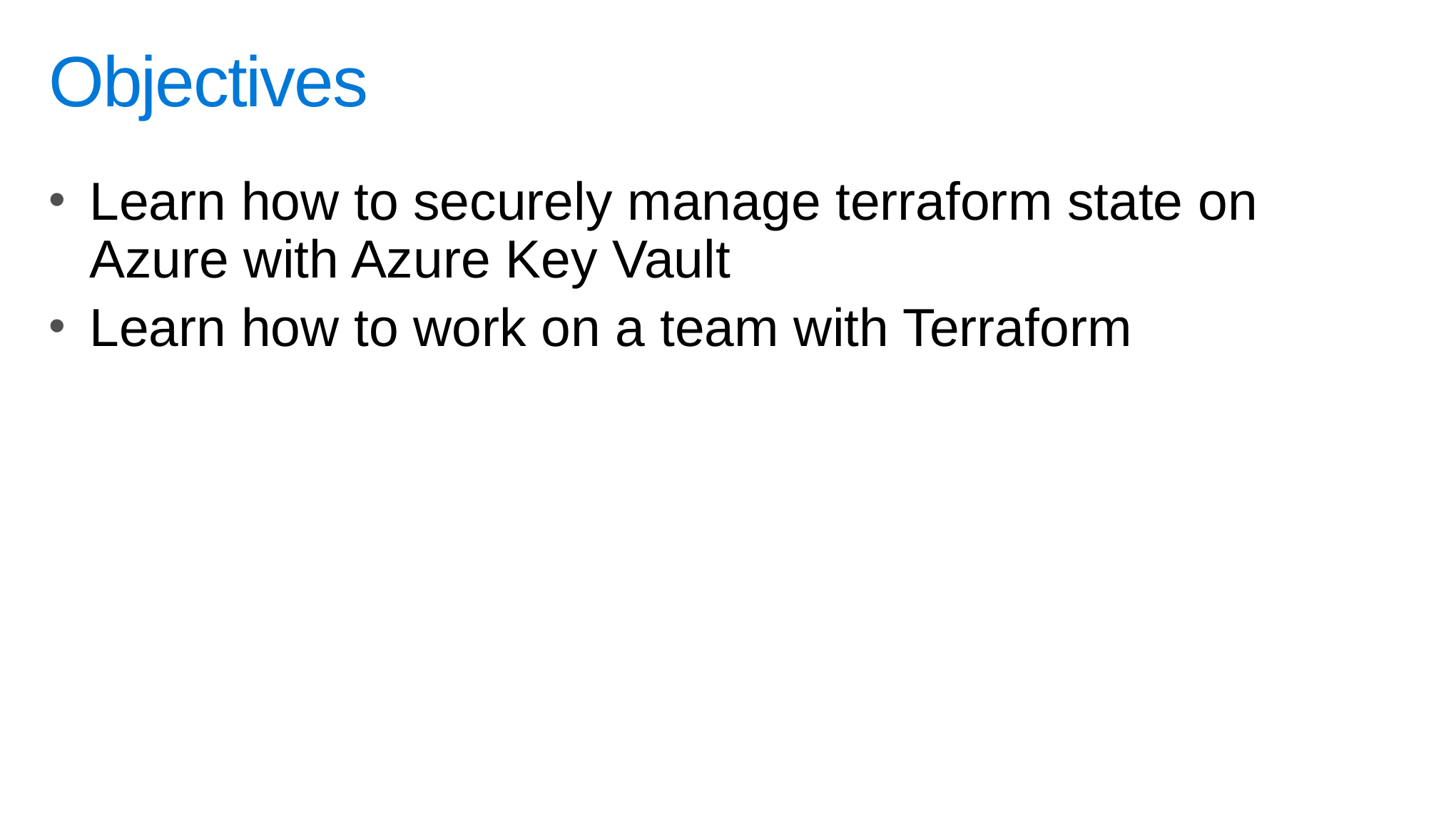

# Objectives
Learn how to securely manage terraform state on Azure with Azure Key Vault
Learn how to work on a team with Terraform